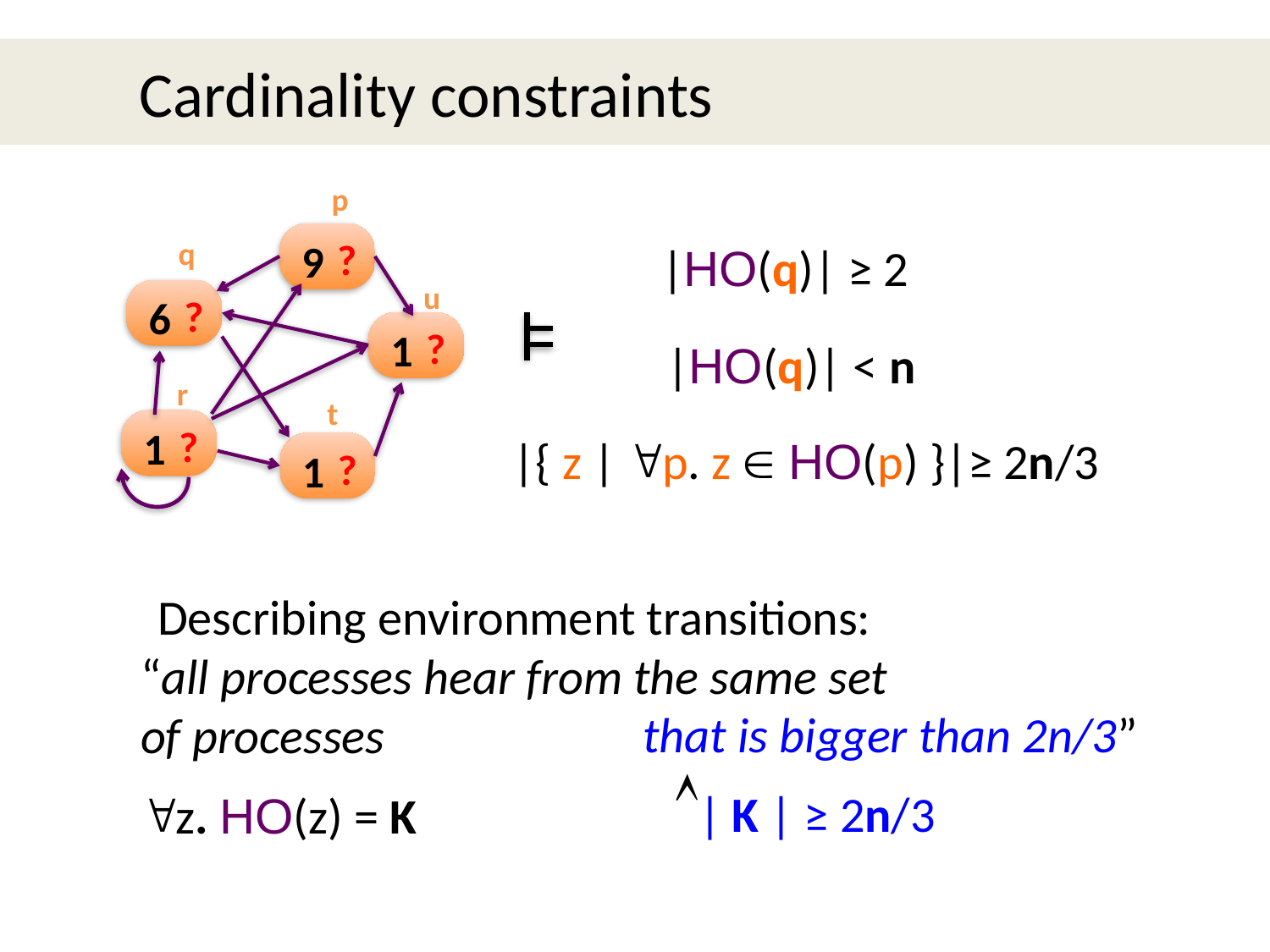

Cardinality constraints
p
q
u
r
t

?
9

?
6

?
1

?
1

?
1
|HO(q)| ≥ 2

|HO(q)| < n
|{ z | ∀p. z ∈ HO(p) }|≥ 2n/3
Describing environment transitions:
“all processes hear from the same set
of processes”
∀z. HO(z) = K
that is bigger than 2n/3”
  ∧| K | ≥ 2n/3